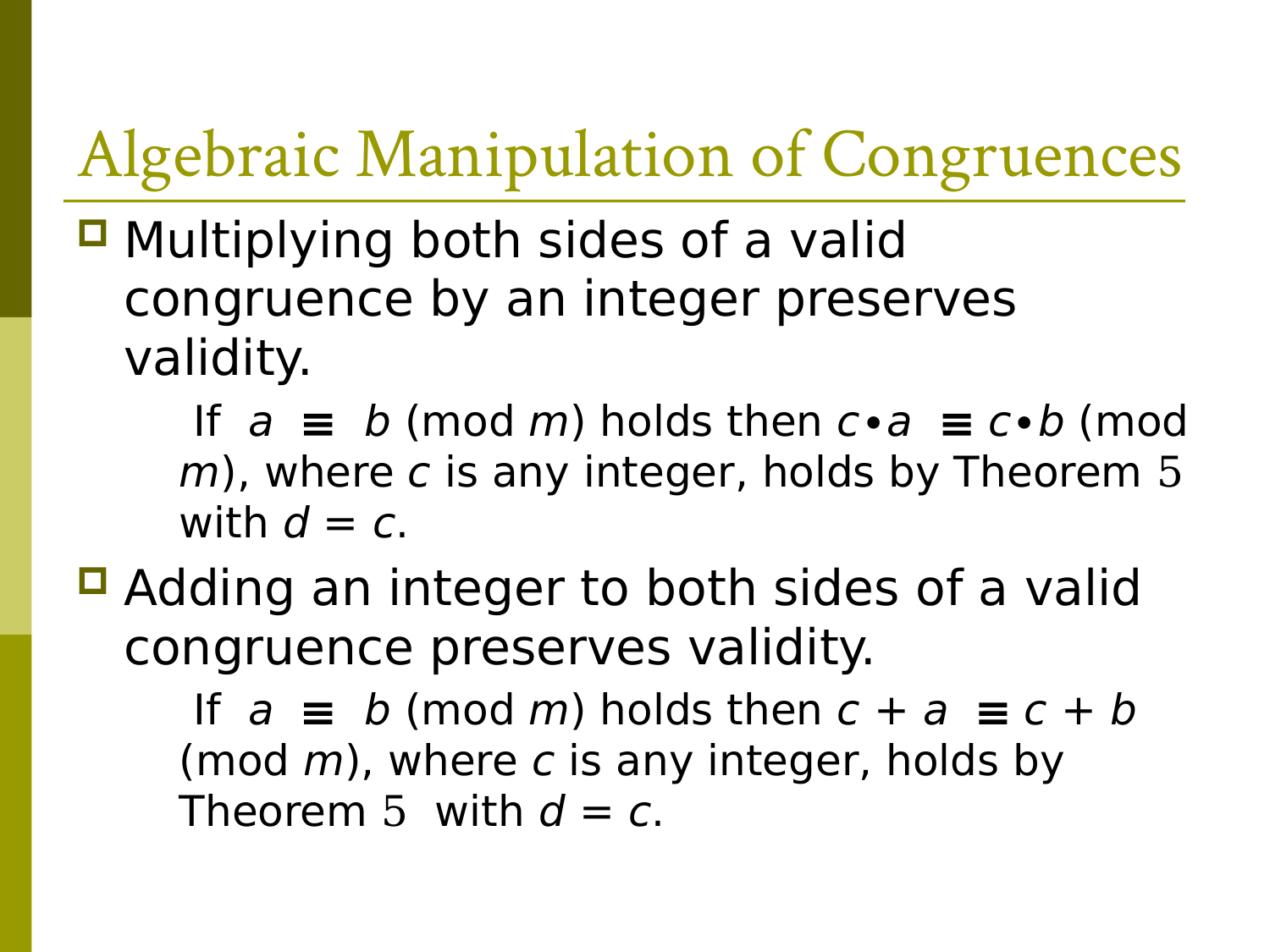

# Algebraic Manipulation of Congruences
Multiplying both sides of a valid congruence by an integer preserves validity.
    If  a  ≡  b (mod m) holds then c∙a  ≡ c∙b (mod m), where c is any integer, holds by Theorem 5 with d = c.
Adding an integer to both sides of a valid congruence preserves validity.
    If  a  ≡  b (mod m) holds then c + a  ≡ c + b (mod m), where c is any integer, holds by Theorem 5  with d = c.